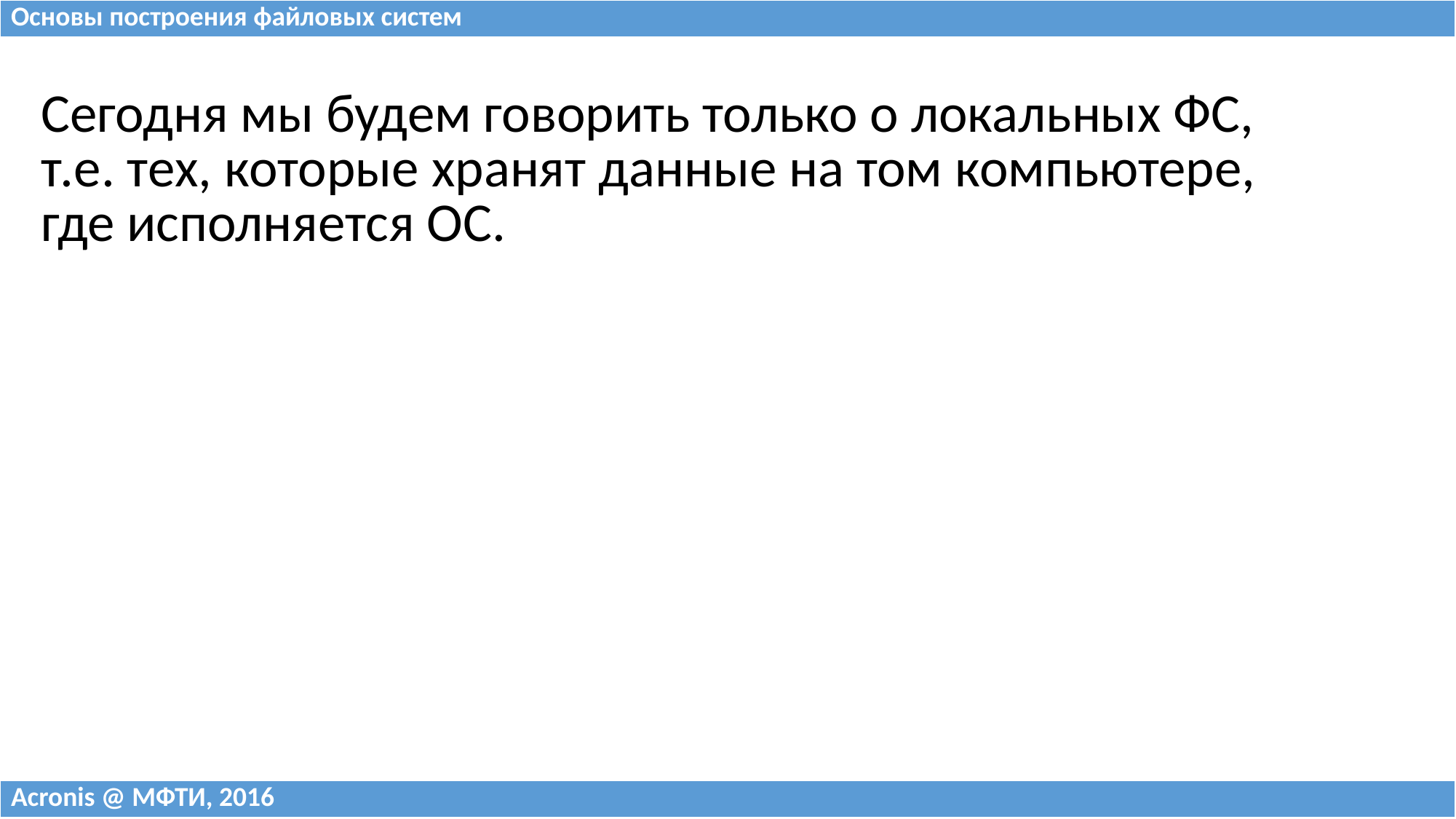

| Основы построения файловых систем |
| --- |
| Сегодня мы будем говорить только о локальных ФС, т.е. тех, которые хранят данные на том компьютере, где исполняется ОС. |
| --- |
| Acronis @ МФТИ, 2016 |
| --- |